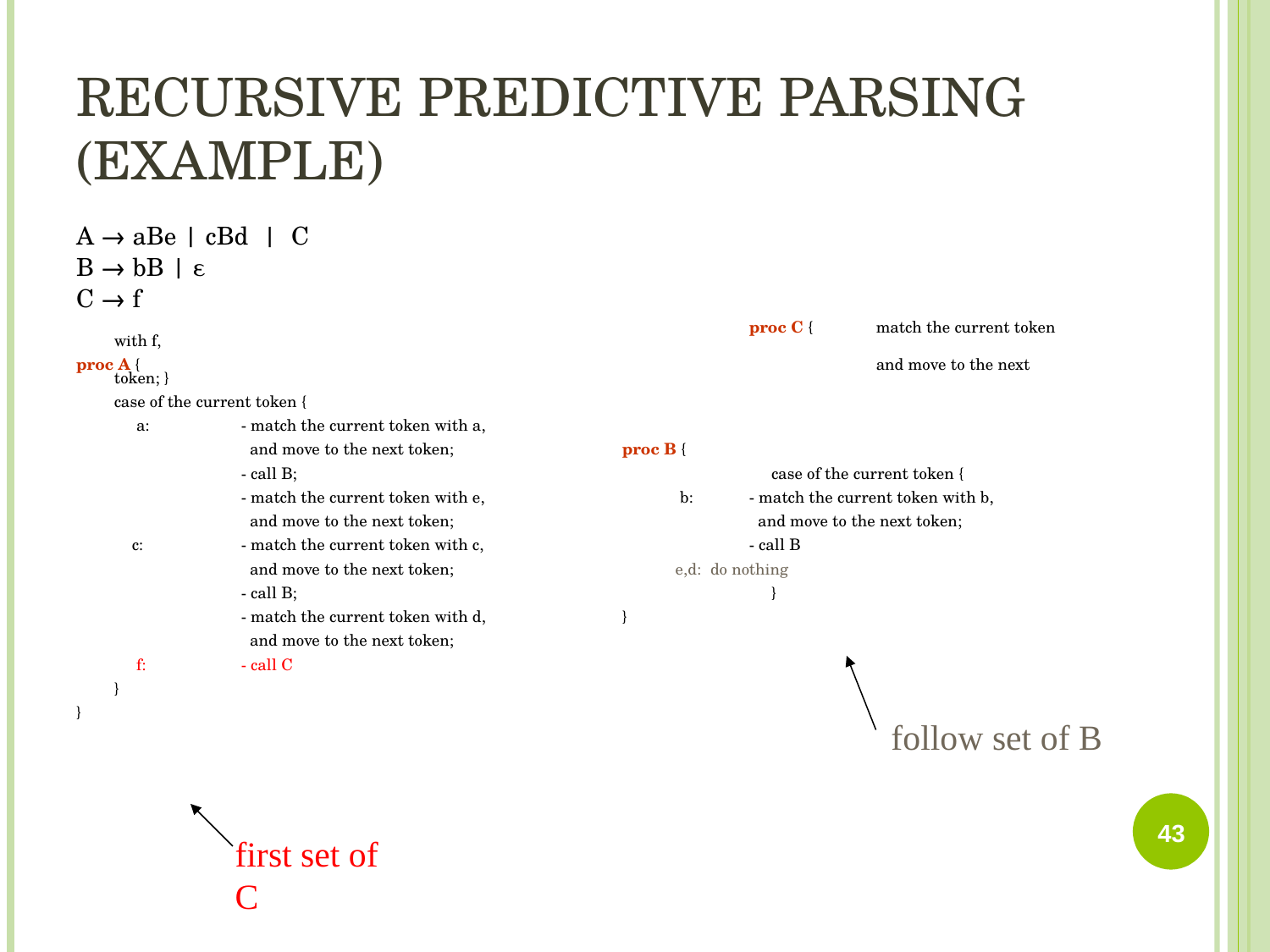

# RECURSIVE PREDICTIVE PARSING (EXAMPLE)
A → aBe | cBd  |  C
B → bB | ε
C → f
						proc C {	match the current token with f,
proc A {						and move to the next token; }
	case of the current token {
	     a:	- match the current token with a,
		  and move to the next token;		proc B {
		- call B;				     case of the current token {
		- match the current token with e,		             b:	- match the current token with b,
		  and move to the next token;			  and move to the next token;
	    c:	- match the current token with c,			- call B
		  and move to the next token;		            e,d:  do nothing
		- call B;				     }
		- match the current token with d,		}
		  and move to the next token;
	     f: 	- call C
	}
}

follow set of B
43
first set of C